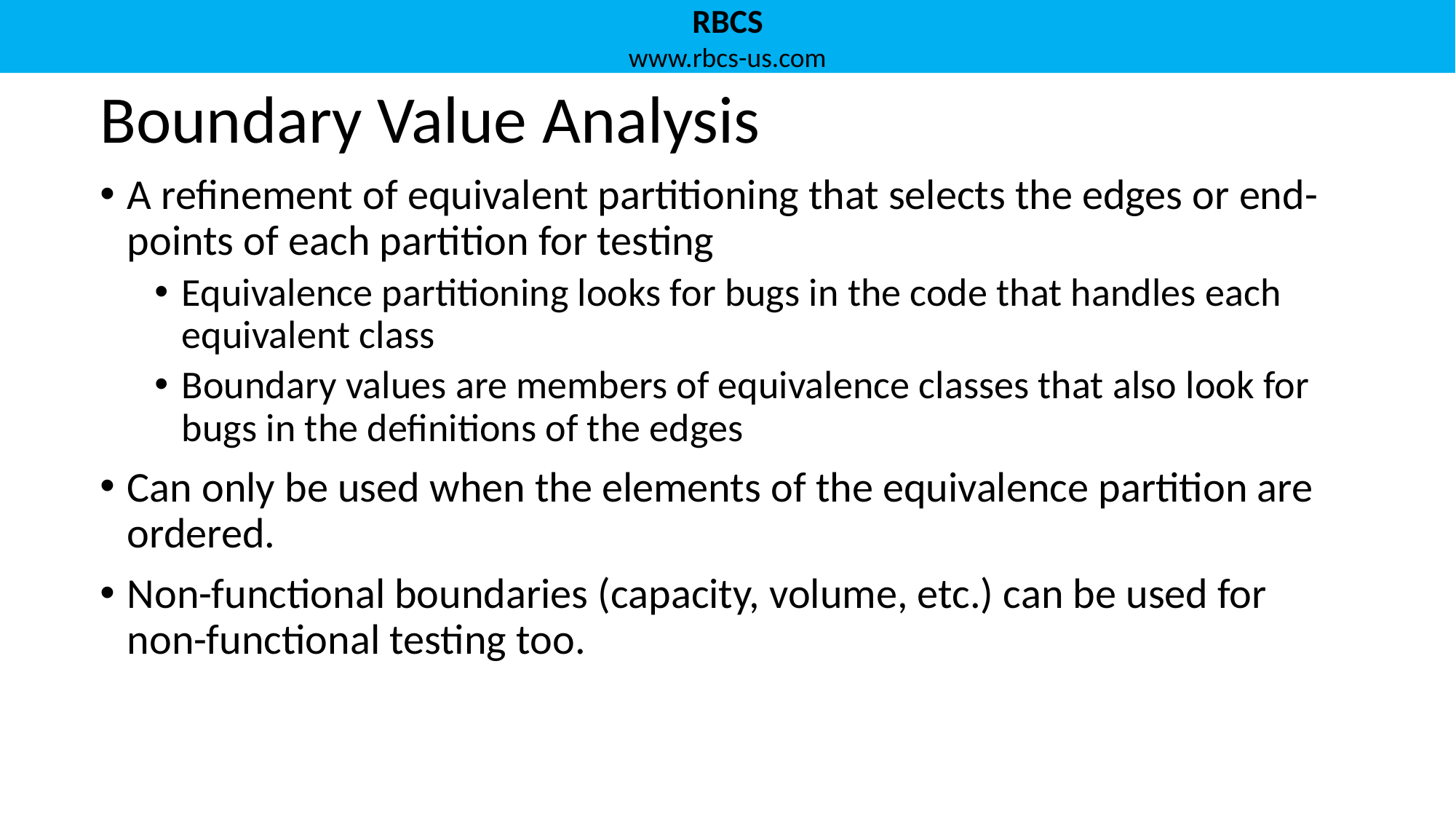

# Boundary Value Analysis
A refinement of equivalent partitioning that selects the edges or end-points of each partition for testing
Equivalence partitioning looks for bugs in the code that handles each equivalent class
Boundary values are members of equivalence classes that also look for bugs in the definitions of the edges
Can only be used when the elements of the equivalence partition are ordered.
Non-functional boundaries (capacity, volume, etc.) can be used for non-functional testing too.